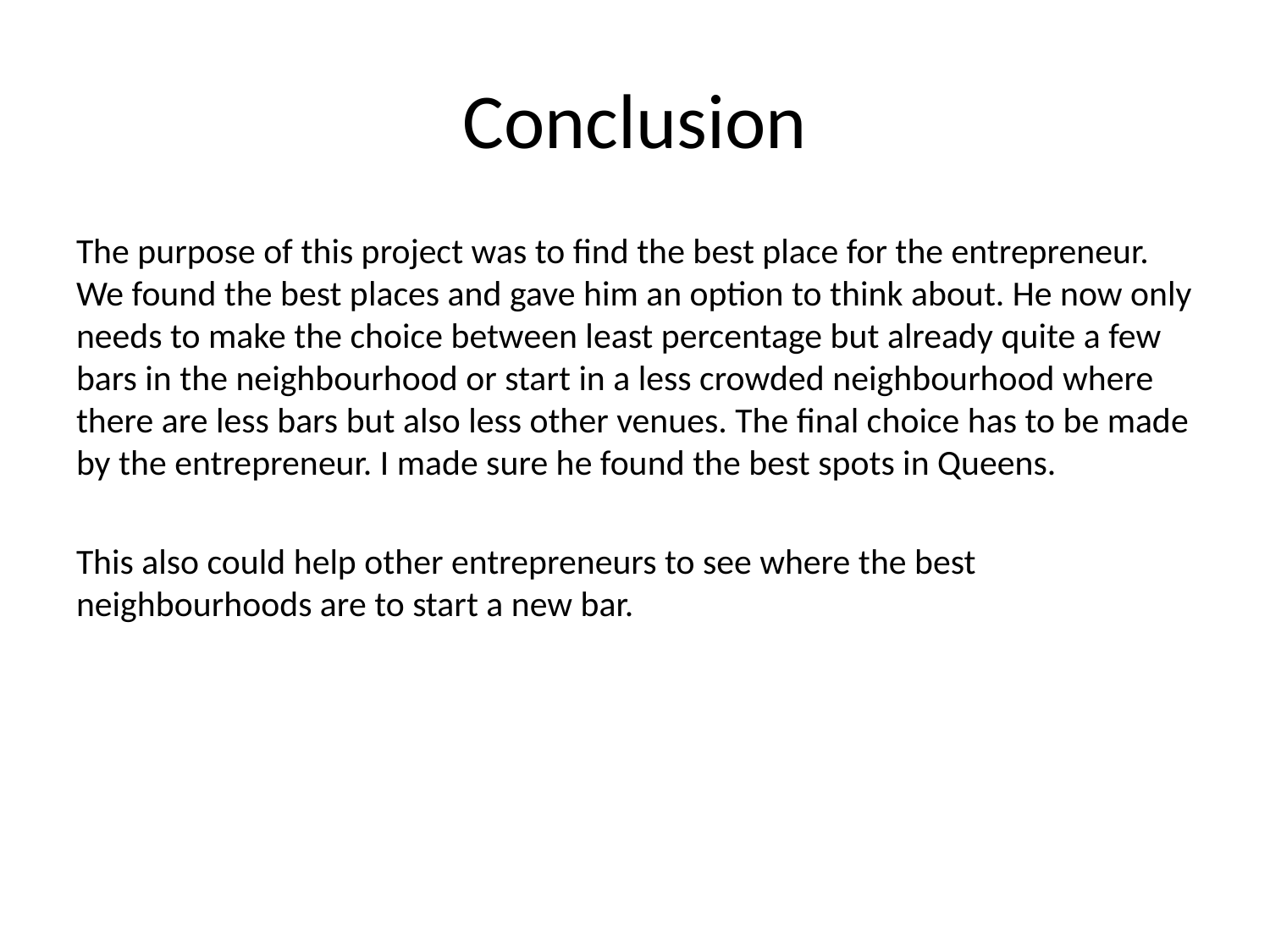

# Conclusion
The purpose of this project was to find the best place for the entrepreneur. We found the best places and gave him an option to think about. He now only needs to make the choice between least percentage but already quite a few bars in the neighbourhood or start in a less crowded neighbourhood where there are less bars but also less other venues. The final choice has to be made by the entrepreneur. I made sure he found the best spots in Queens.

This also could help other entrepreneurs to see where the best neighbourhoods are to start a new bar.